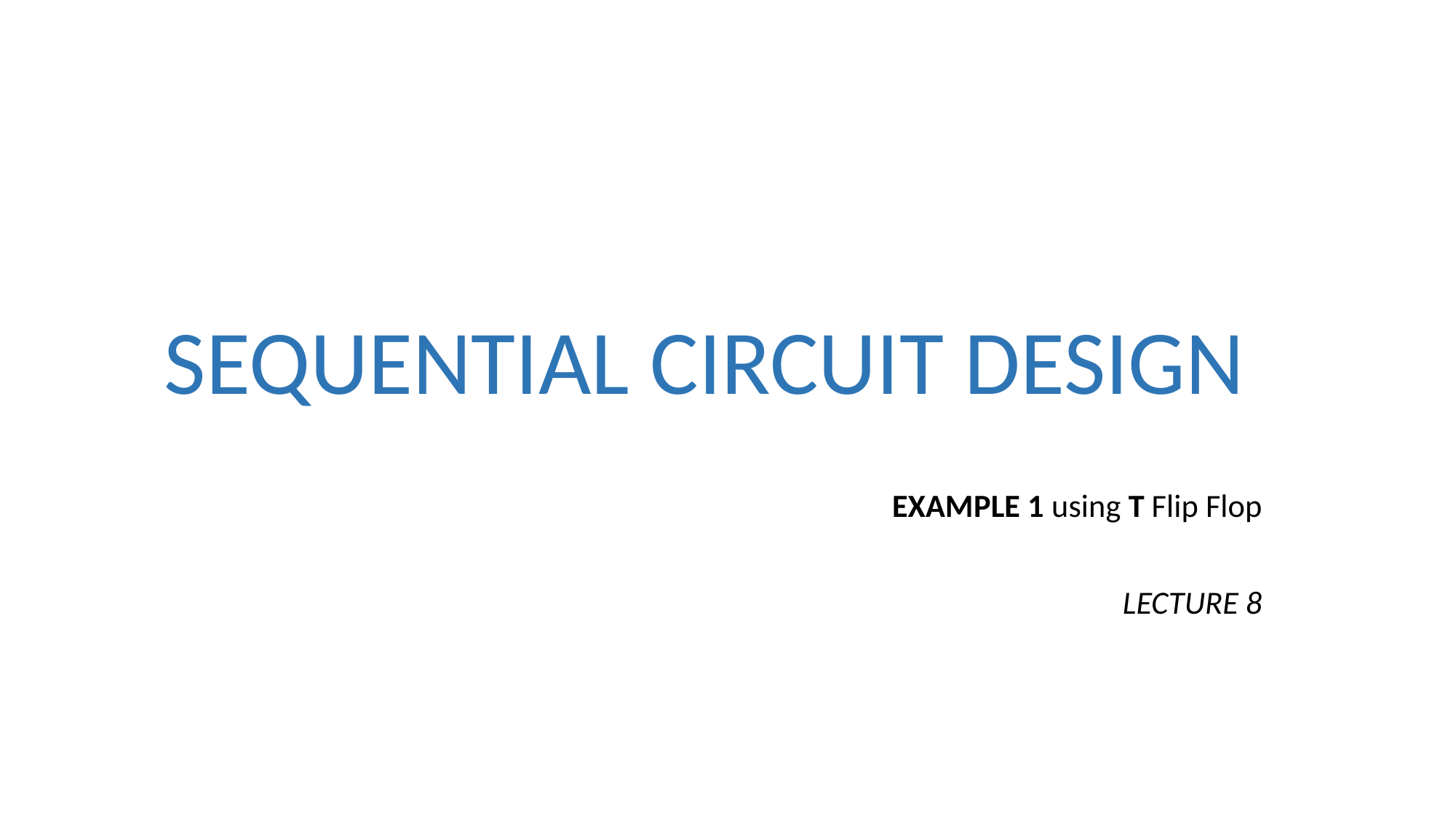

# SEQUENTIAL CIRCUIT DESIGN
EXAMPLE 1 using T Flip Flop

LECTURE 8